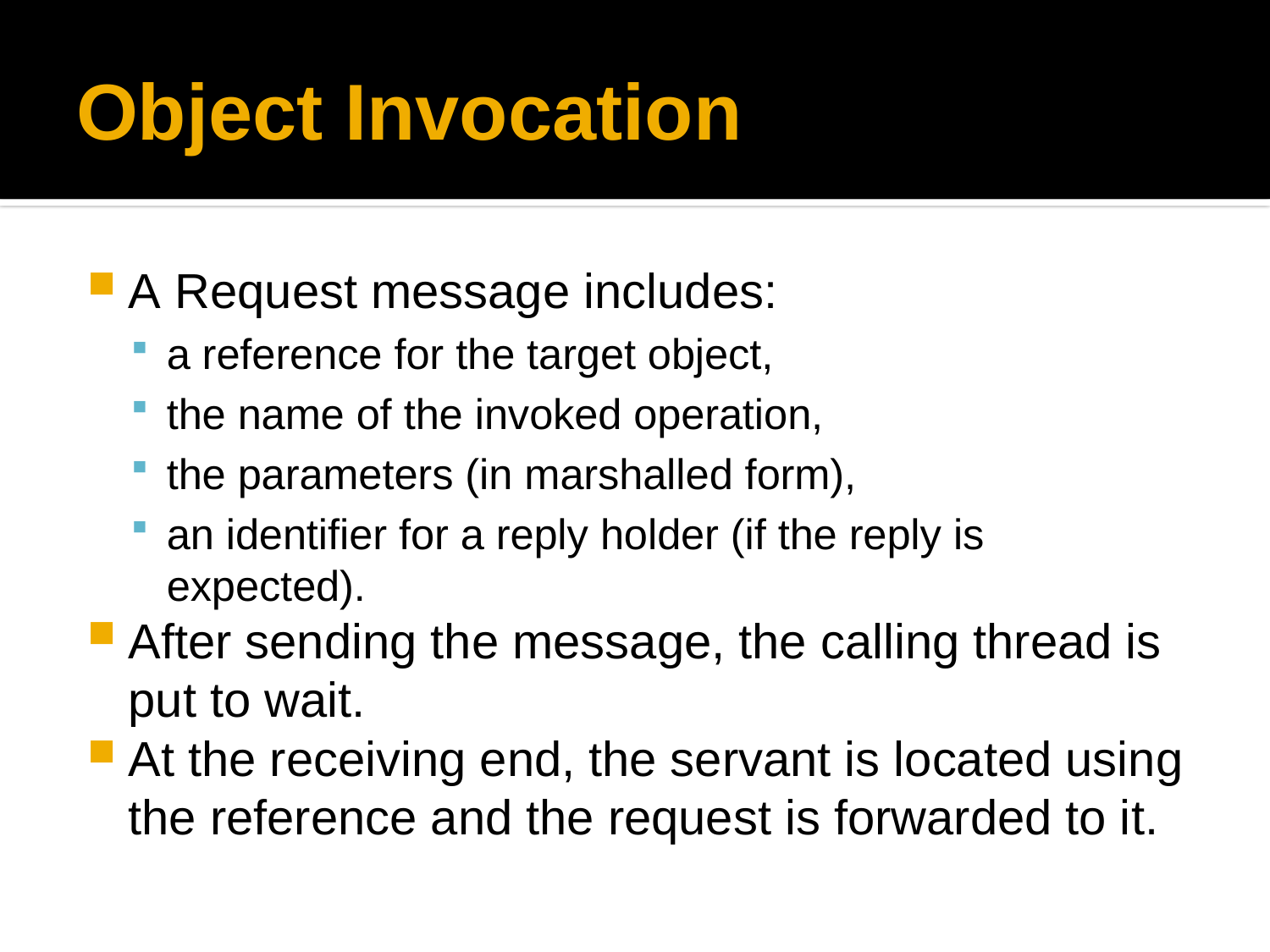

# Object Invocation
A Request message includes:
a reference for the target object,
the name of the invoked operation,
the parameters (in marshalled form),
an identifier for a reply holder (if the reply is expected).
After sending the message, the calling thread is put to wait.
At the receiving end, the servant is located using the reference and the request is forwarded to it.